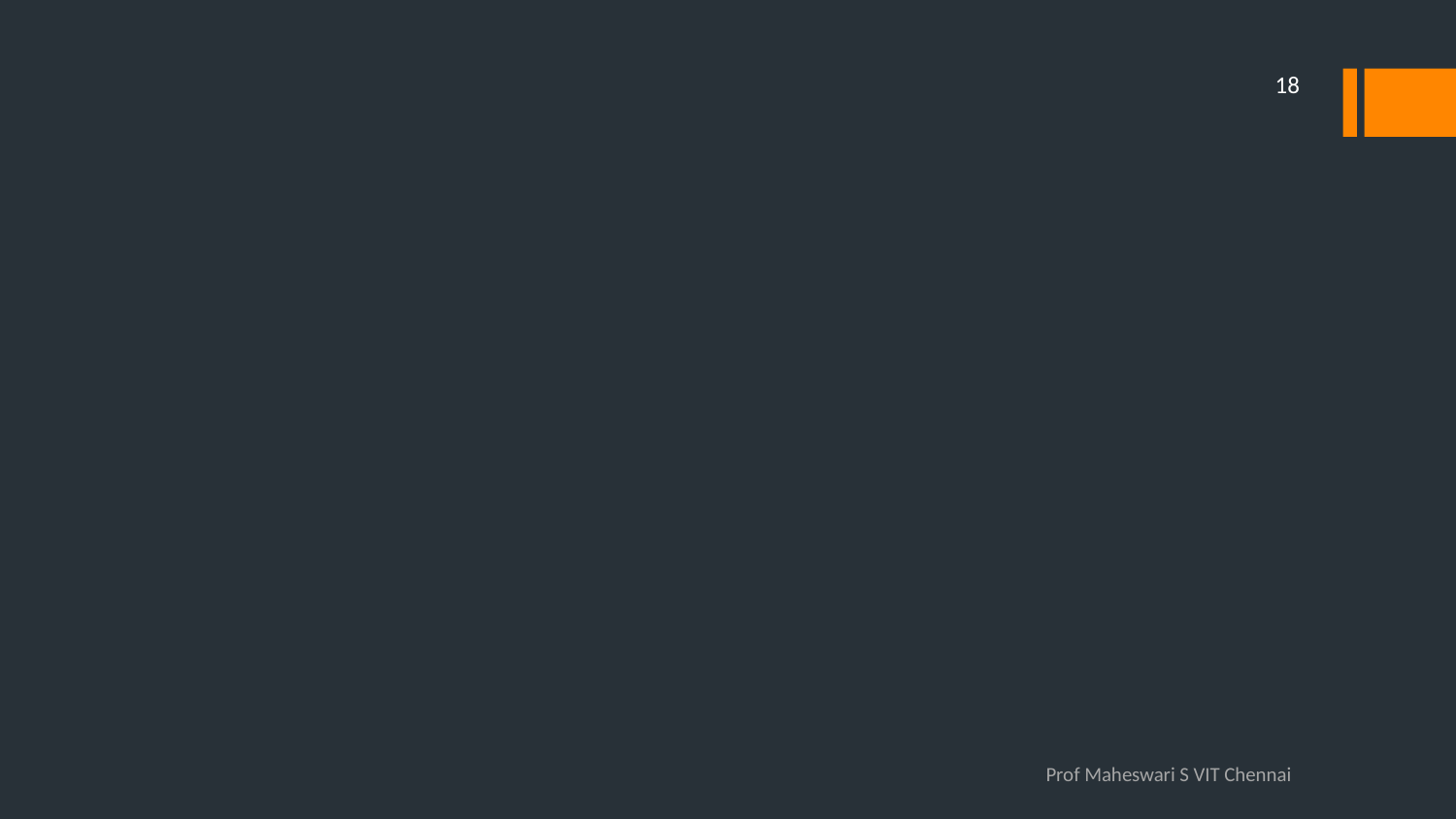

18
#

Prof Maheswari S VIT Chennai